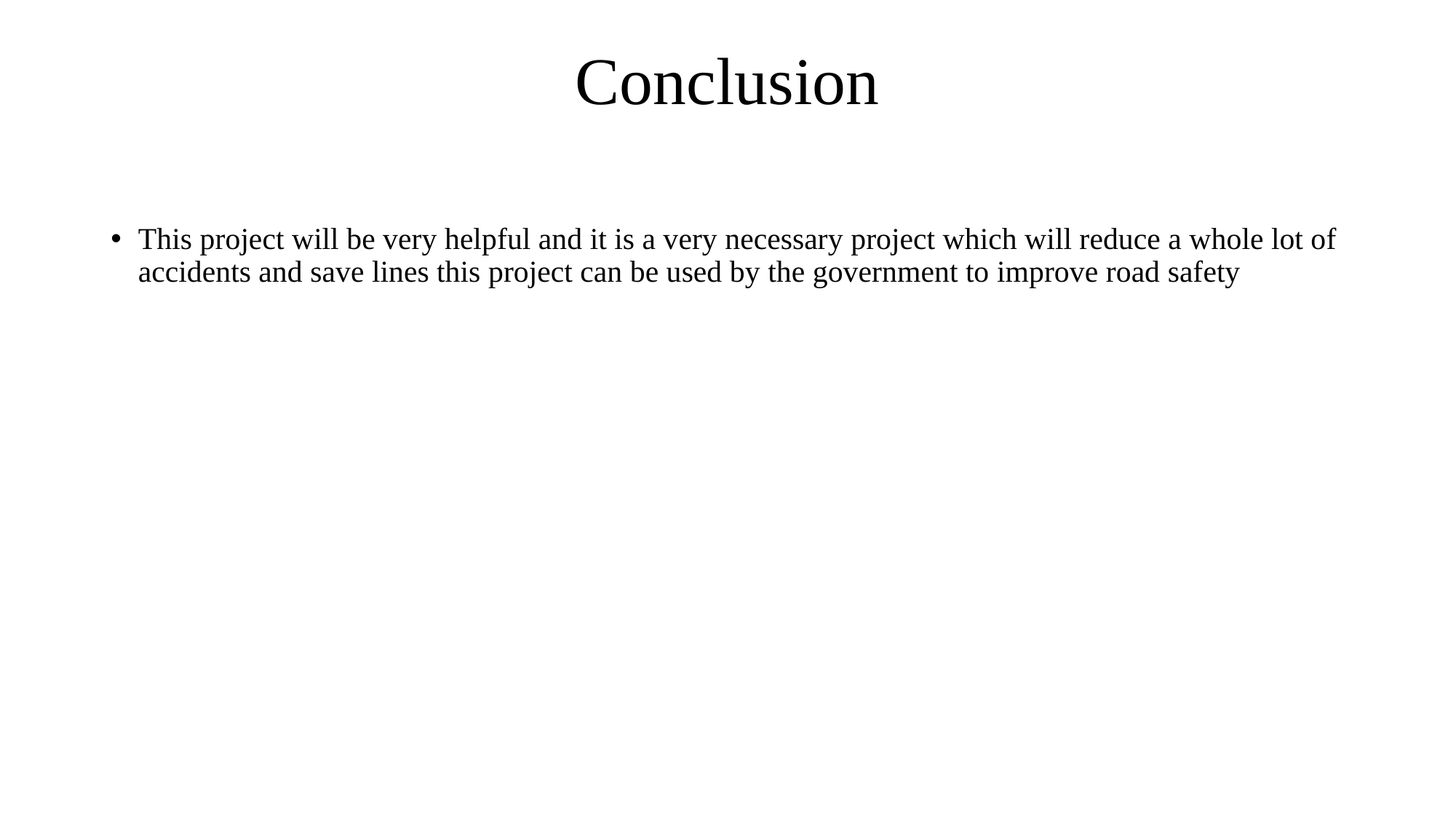

# Conclusion
This project will be very helpful and it is a very necessary project which will reduce a whole lot of accidents and save lines this project can be used by the government to improve road safety